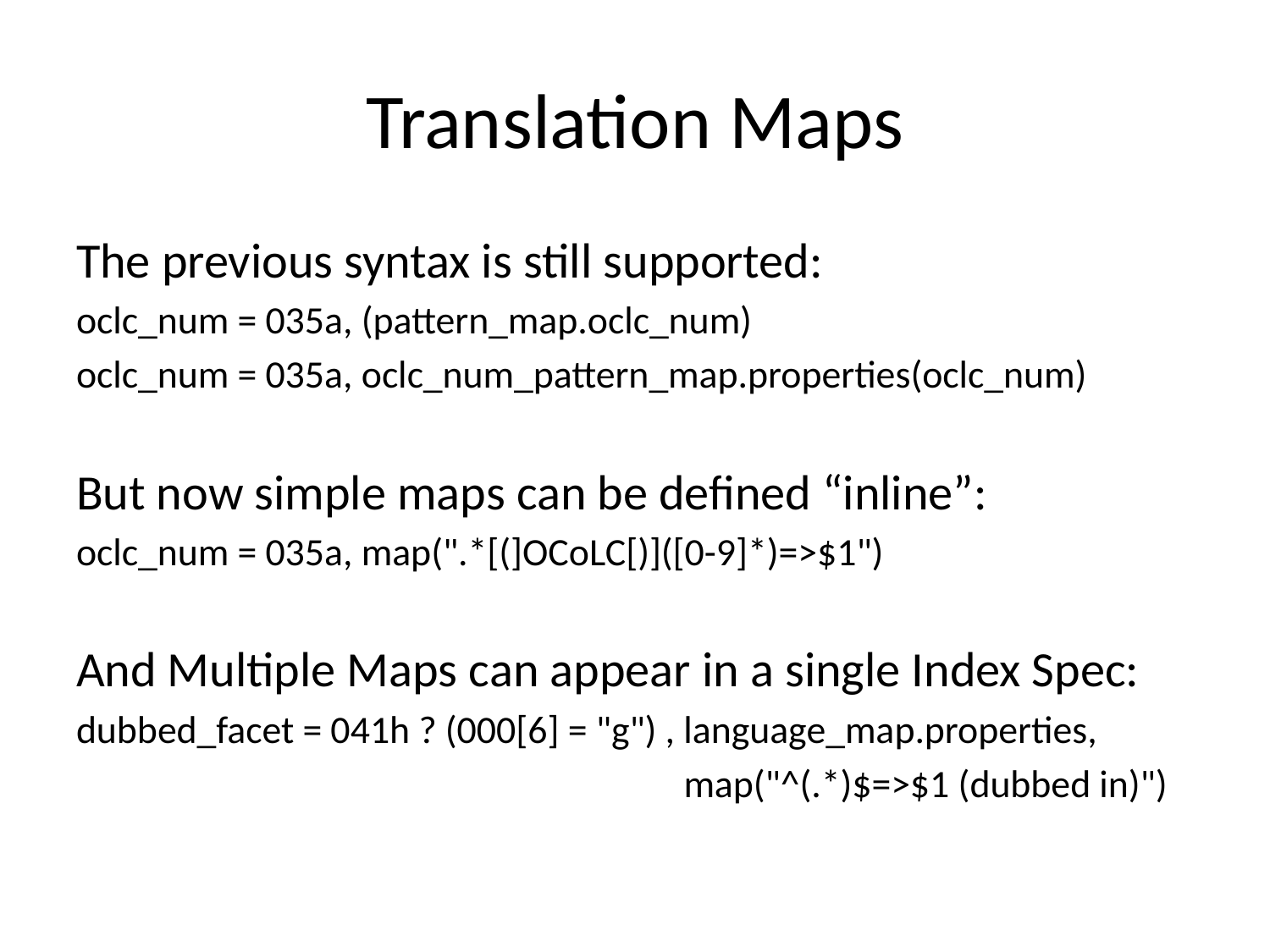

# Translation Maps
The previous syntax is still supported:
oclc_num = 035a, (pattern_map.oclc_num)
oclc_num = 035a, oclc_num_pattern_map.properties(oclc_num)

But now simple maps can be defined “inline”:
oclc_num = 035a, map(".*[(]OCoLC[)]([0-9]*)=>$1")

And Multiple Maps can appear in a single Index Spec:
dubbed_facet = 041h ? (000[6] = "g") , language_map.properties,
                                                                      map("^(.*)$=>$1 (dubbed in)")